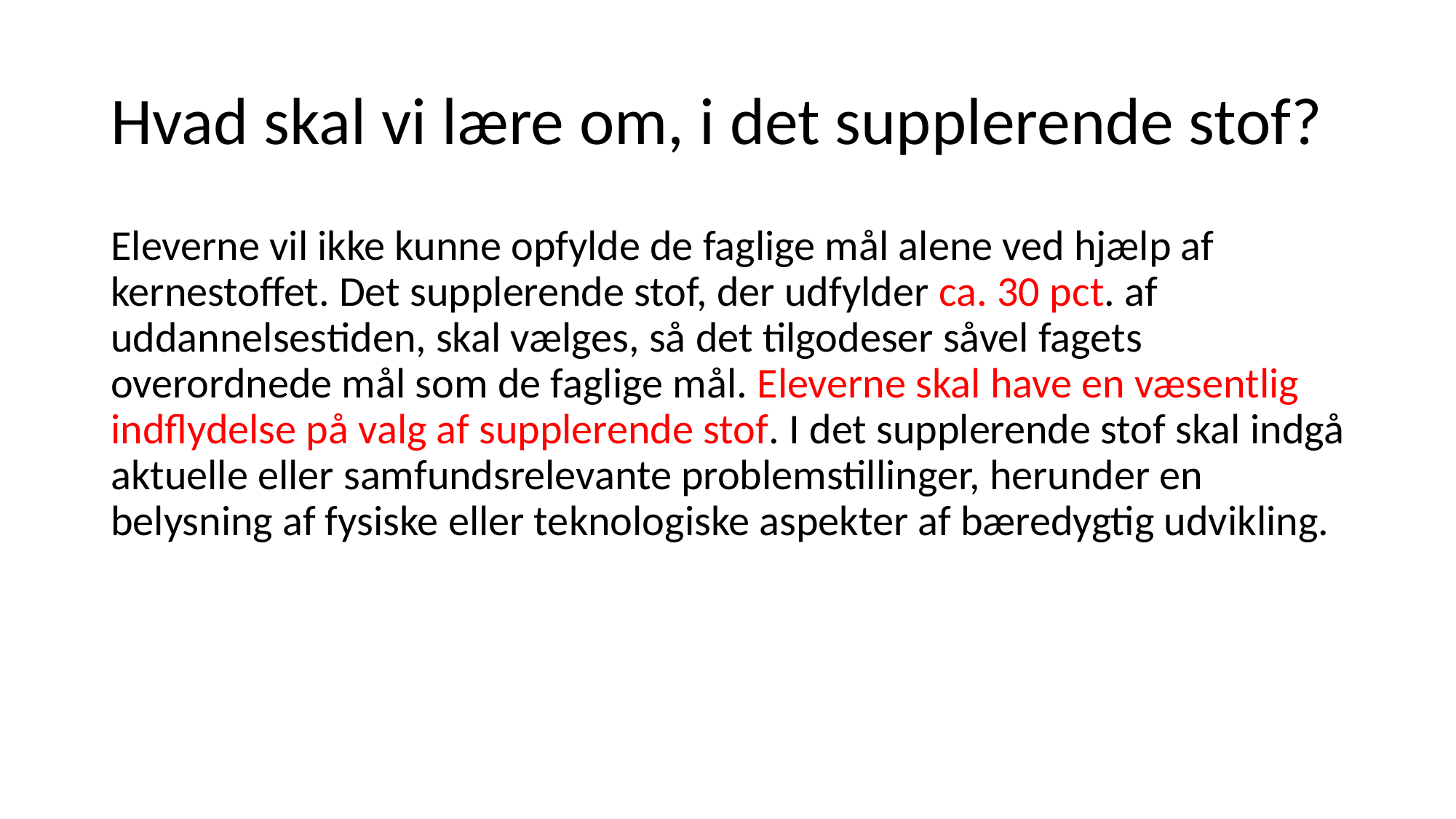

# Hvad skal vi lære om, i det supplerende stof?
Eleverne vil ikke kunne opfylde de faglige mål alene ved hjælp af kernestoffet. Det supplerende stof, der udfylder ca. 30 pct. af uddannelsestiden, skal vælges, så det tilgodeser såvel fagets overordnede mål som de faglige mål. Eleverne skal have en væsentlig indflydelse på valg af supplerende stof. I det supplerende stof skal indgå aktuelle eller samfundsrelevante problemstillinger, herunder en belysning af fysiske eller teknologiske aspekter af bæredygtig udvikling.